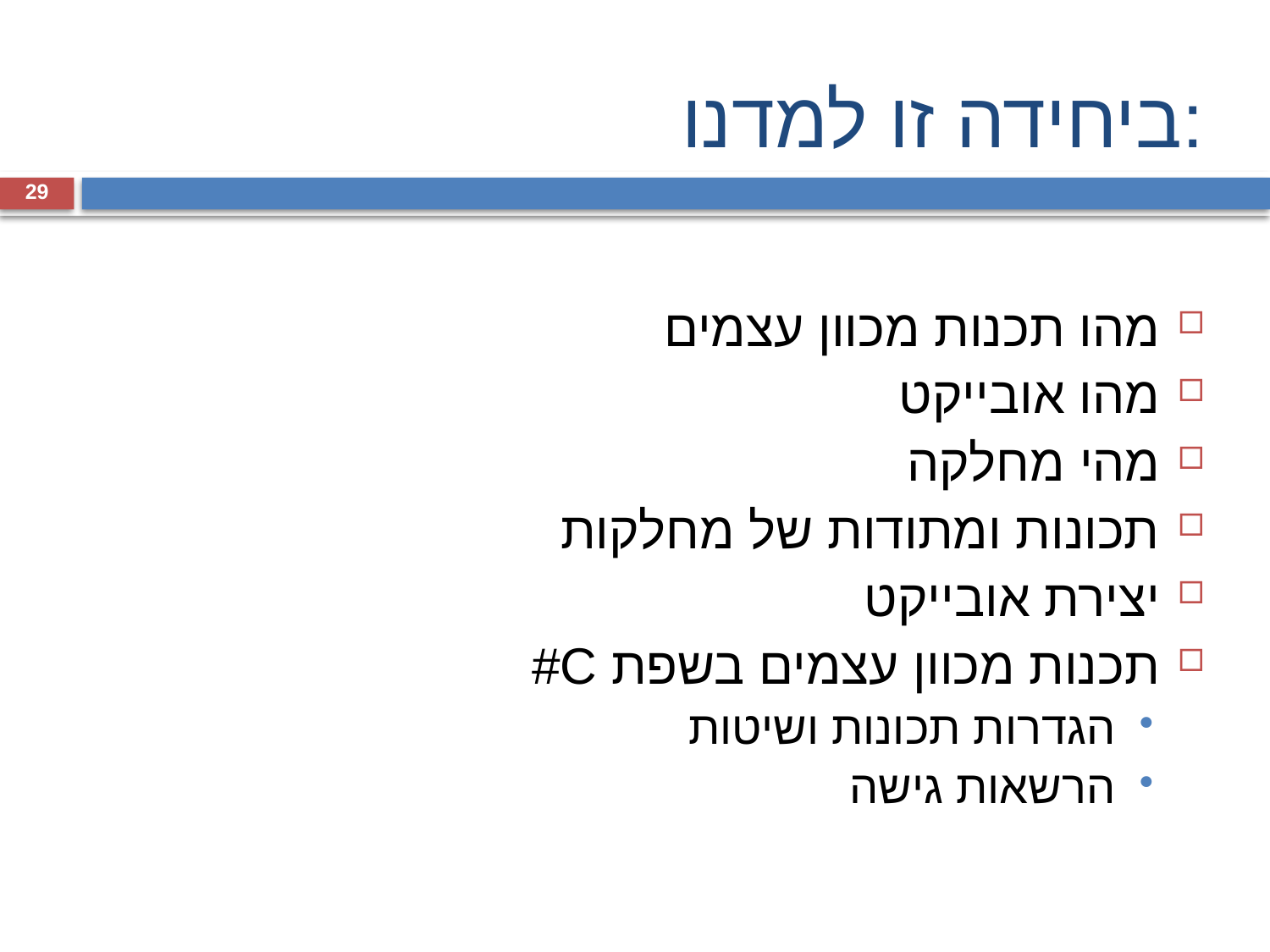

ביחידה זו למדנו:

מהו תכנות מכוון עצמים
מהו אובייקט
מהי מחלקה
תכונות ומתודות של מחלקות
יצירת אובייקט
תכנות מכוון עצמים בשפת C#
הגדרות תכונות ושיטות
הרשאות גישה

29